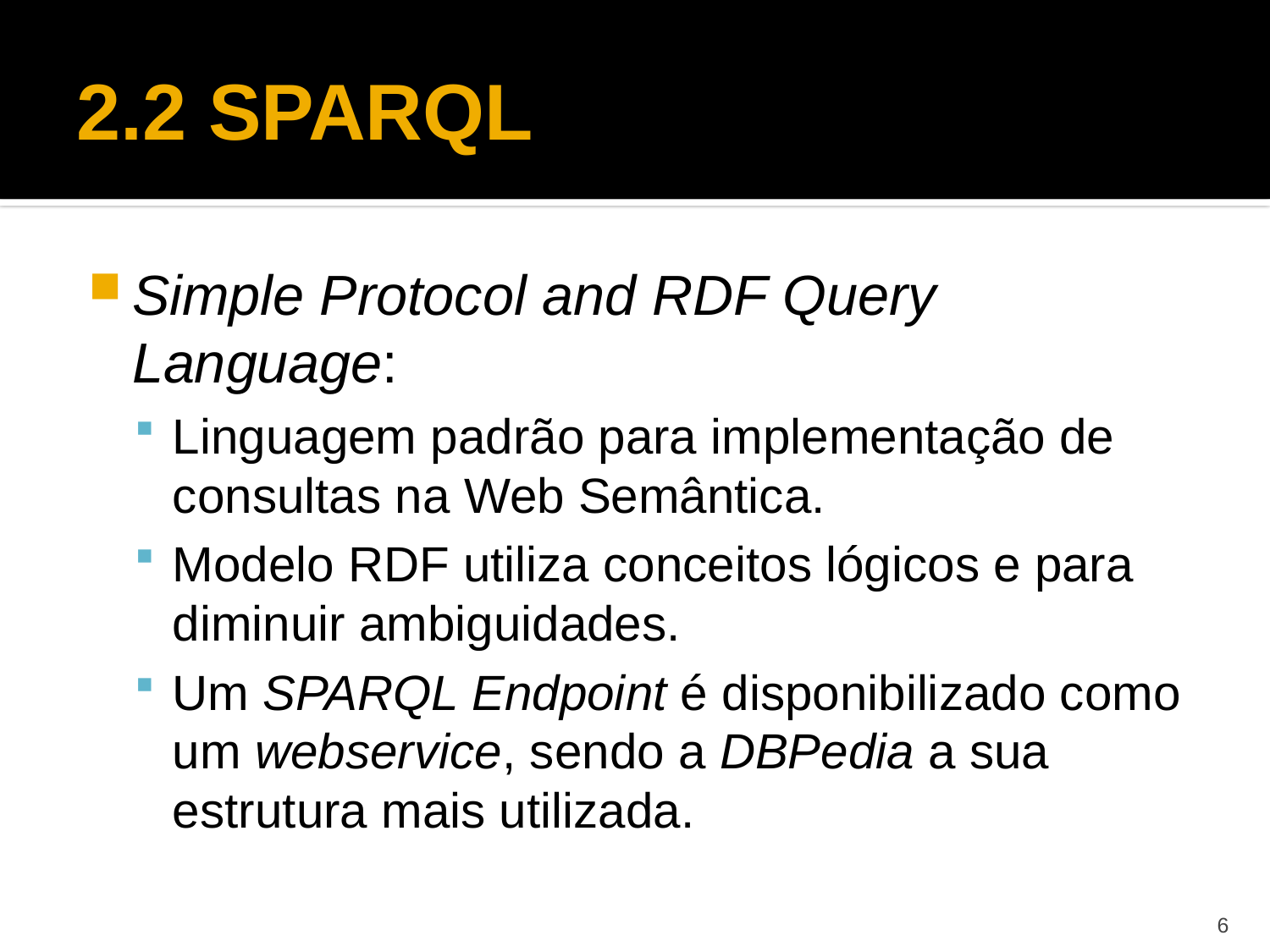

# 2.2 SPARQL
Simple Protocol and RDF Query Language:
Linguagem padrão para implementação de consultas na Web Semântica.
Modelo RDF utiliza conceitos lógicos e para diminuir ambiguidades.
Um SPARQL Endpoint é disponibilizado como um webservice, sendo a DBPedia a sua estrutura mais utilizada.

6